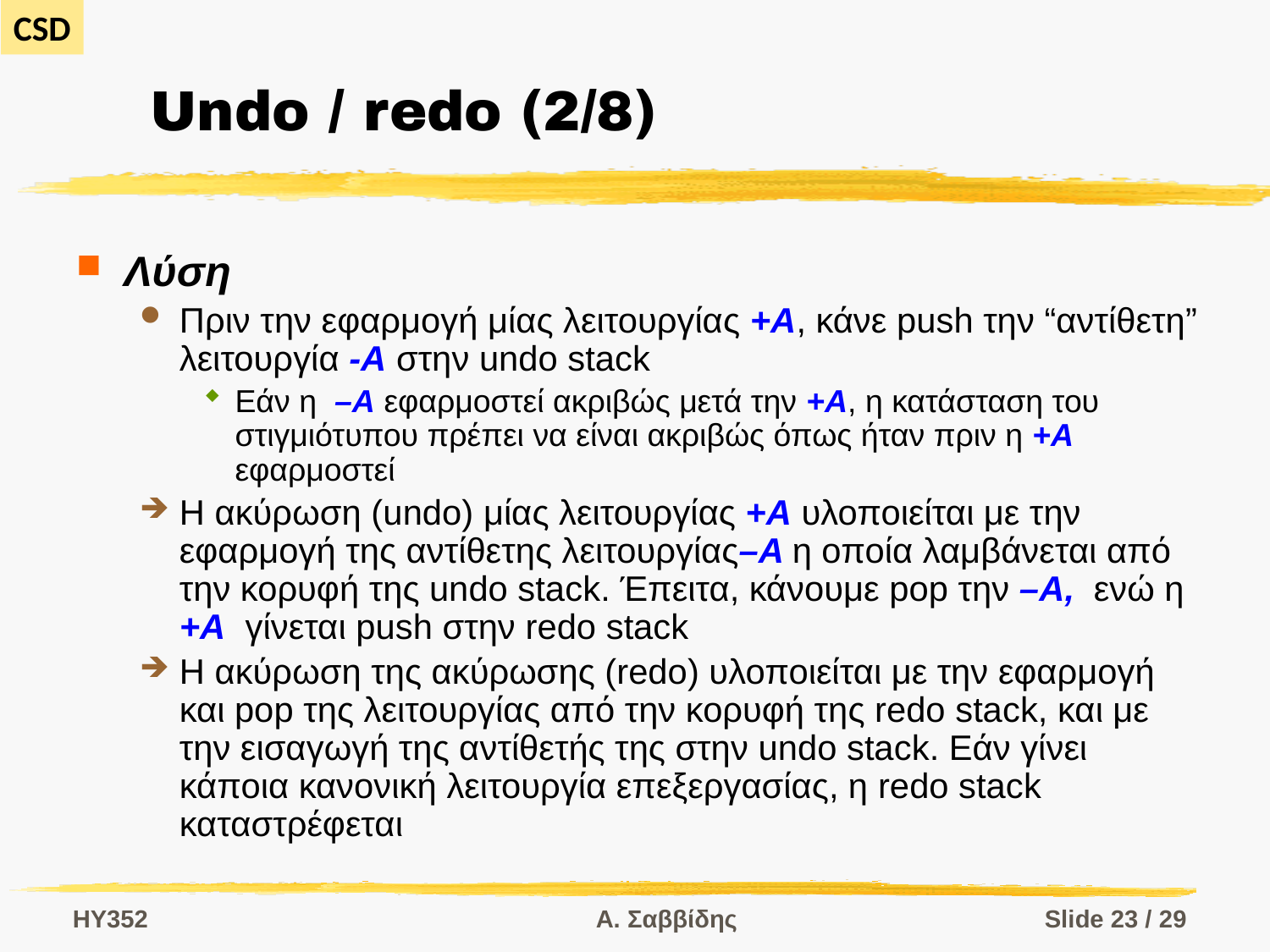

# Undo / redo (2/8)
Λύση
Πριν την εφαρμογή μίας λειτουργίας +A, κάνε push την “αντίθετη” λειτουργία -A στην undo stack
Εάν η  –A εφαρμοστεί ακριβώς μετά την +A, η κατάσταση του στιγμιότυπου πρέπει να είναι ακριβώς όπως ήταν πριν η +A εφαρμοστεί
Η ακύρωση (undo) μίας λειτουργίας +A υλοποιείται με την εφαρμογή της αντίθετης λειτουργίας–A η οποία λαμβάνεται από την κορυφή της undo stack. Έπειτα, κάνουμε pop την –A,  ενώ η +A  γίνεται push στην redo stack
Η ακύρωση της ακύρωσης (redo) υλοποιείται με την εφαρμογή και pop της λειτουργίας από την κορυφή της redo stack, και με την εισαγωγή της αντίθετής της στην undo stack. Εάν γίνει κάποια κανονική λειτουργία επεξεργασίας, η redo stack καταστρέφεται
HY352
Α. Σαββίδης
Slide 23 / 29